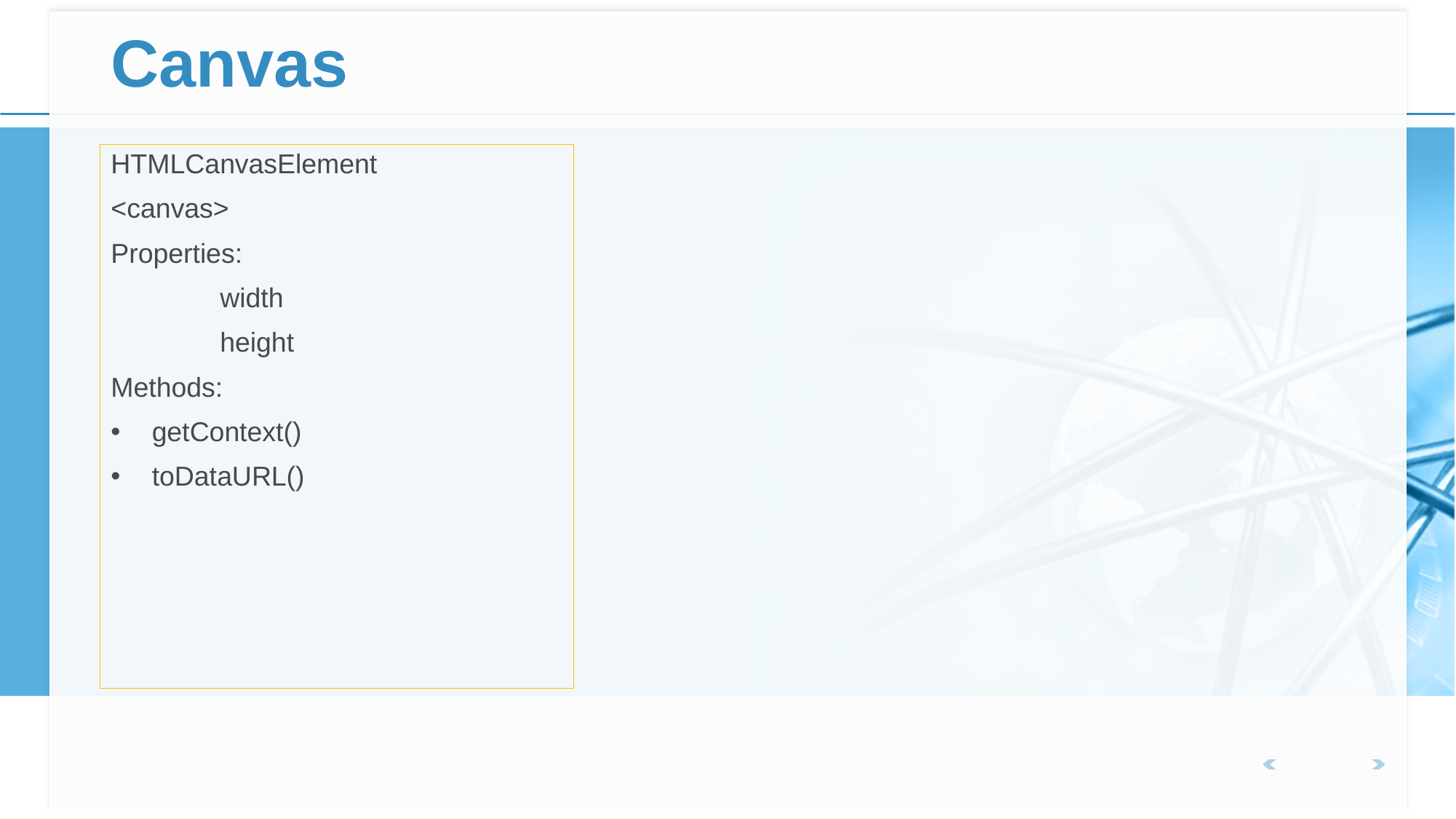

# Canvas
HTMLCanvasElement
<canvas>
Properties:
	width
	height
Methods:
getContext()
toDataURL()